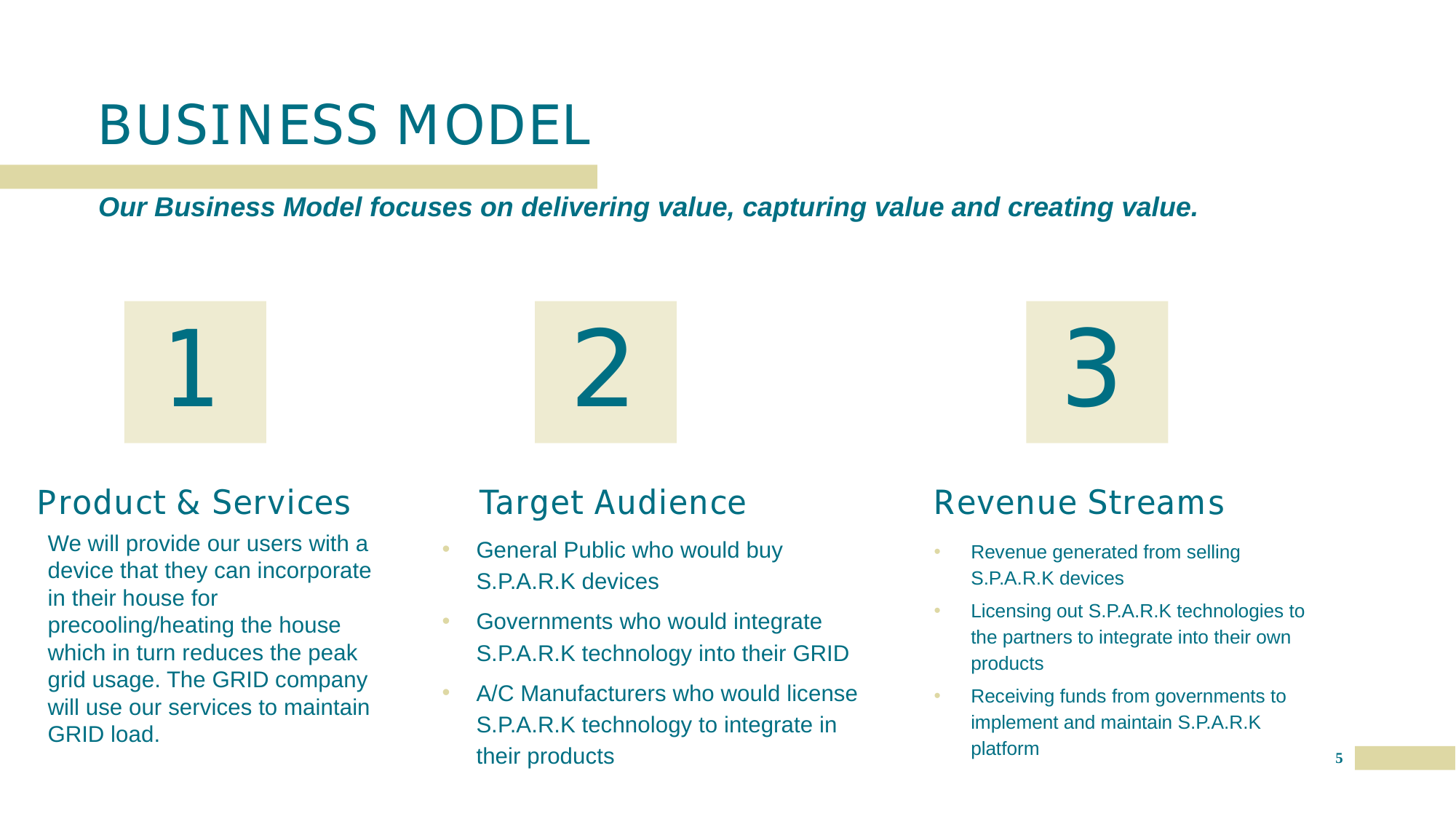

# BUSINESS MODEL
Our Business Model focuses on delivering value, capturing value and creating value.
1
2
3
Product & Services
Target Audience
Revenue Streams
We will provide our users with a device that they can incorporate in their house for precooling/heating the house which in turn reduces the peak grid usage. The GRID company will use our services to maintain GRID load.
General Public who would buy S.P.A.R.K devices
Governments who would integrate S.P.A.R.K technology into their GRID
A/C Manufacturers who would license S.P.A.R.K technology to integrate in their products

Revenue generated from selling S.P.A.R.K devices
Licensing out S.P.A.R.K technologies to the partners to integrate into their own products
Receiving funds from governments to implement and maintain S.P.A.R.K platform

5